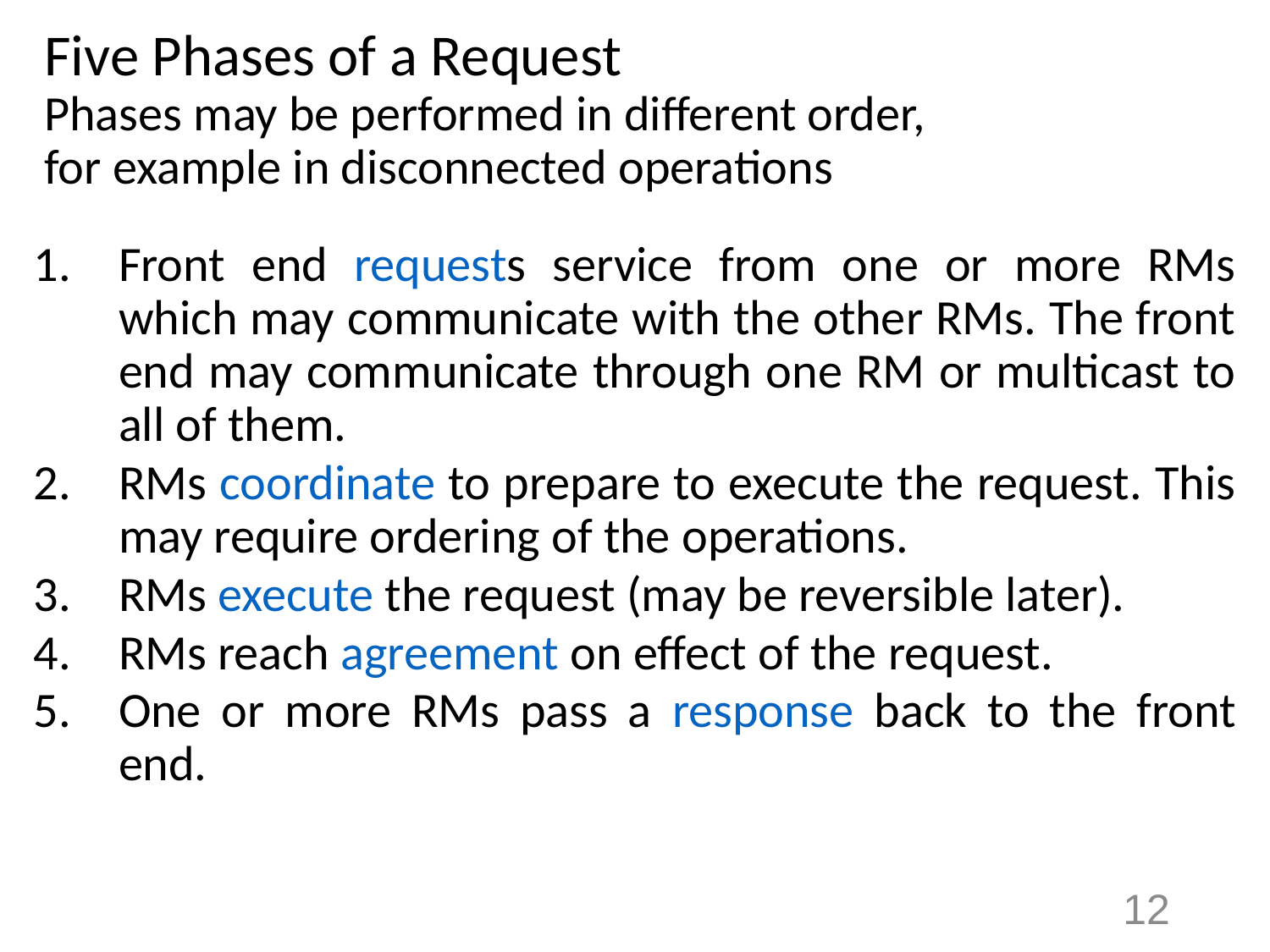

# Five Phases of a Request Phases may be performed in different order, for example in disconnected operations
Front end requests service from one or more RMs which may communicate with the other RMs. The front end may communicate through one RM or multicast to all of them.
RMs coordinate to prepare to execute the request. This may require ordering of the operations.
RMs execute the request (may be reversible later).
RMs reach agreement on effect of the request.
One or more RMs pass a response back to the front end.
12